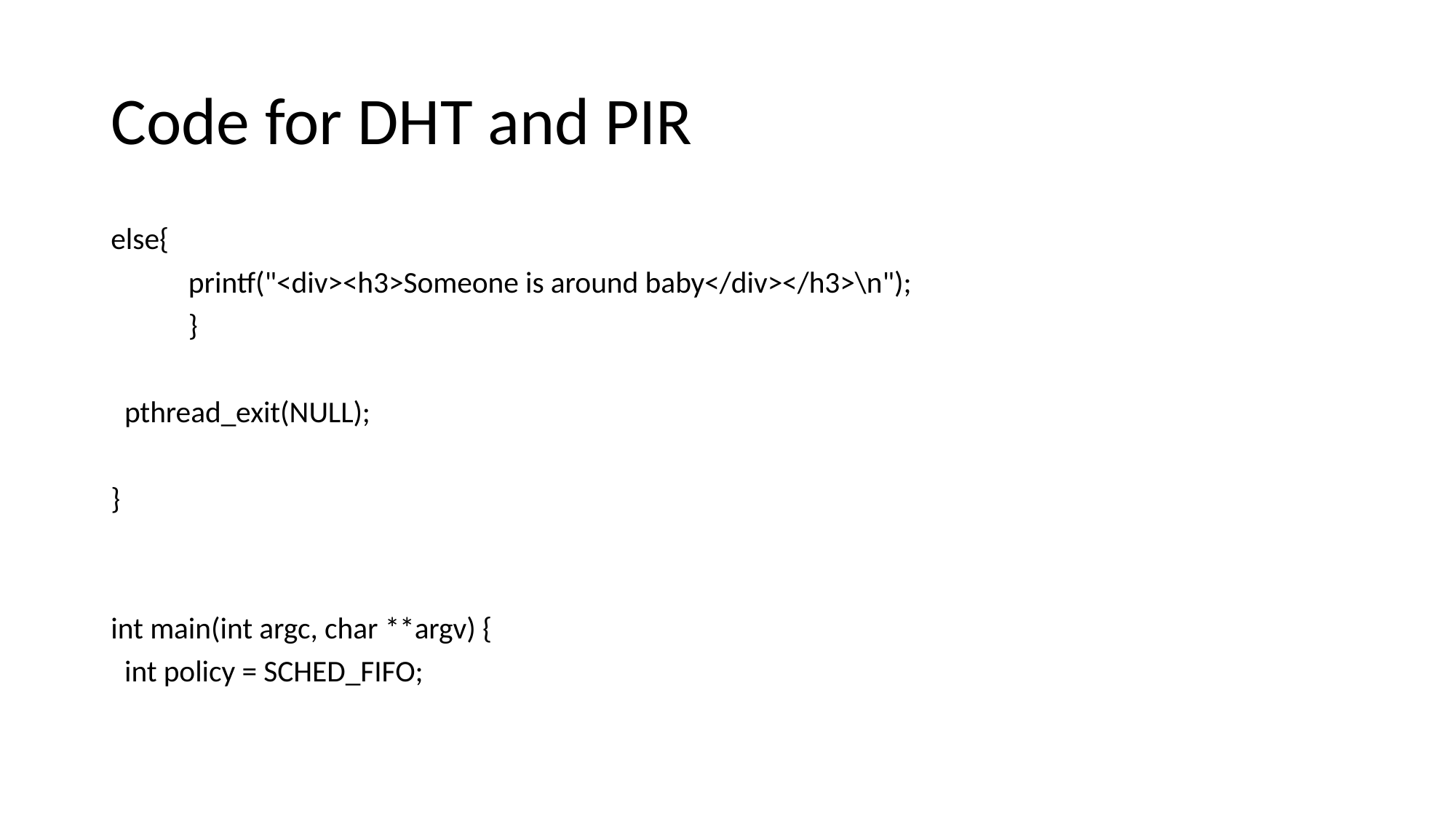

# Code for DHT and PIR
else{
		printf("<div><h3>Someone is around baby</div></h3>\n");
		}

  pthread_exit(NULL);

}

int main(int argc, char **argv) {
  int policy = SCHED_FIFO;